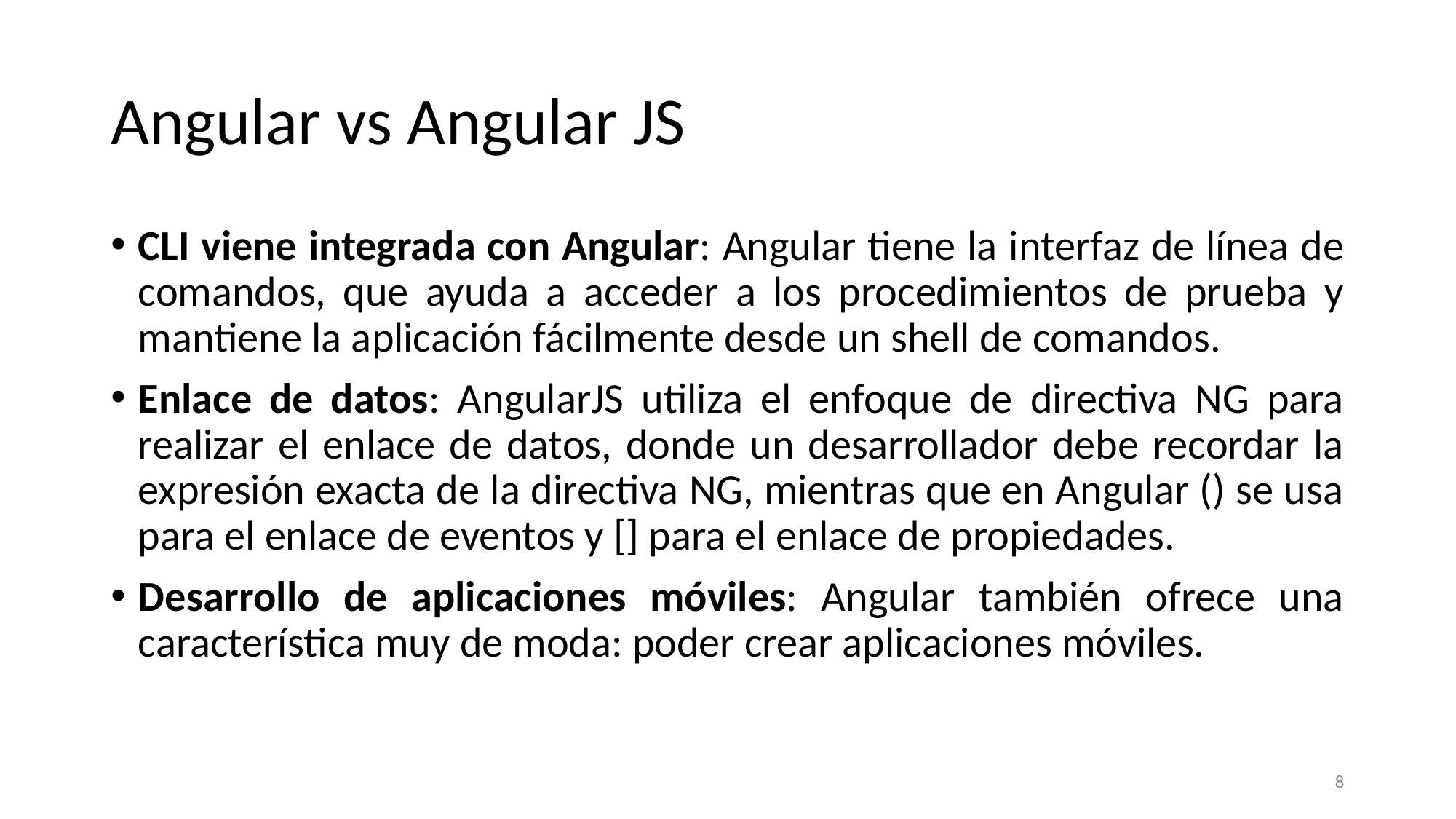

# Angular vs Angular JS
CLI viene integrada con Angular: Angular tiene la interfaz de línea de comandos, que ayuda a acceder a los procedimientos de prueba y mantiene la aplicación fácilmente desde un shell de comandos.
Enlace de datos: AngularJS utiliza el enfoque de directiva NG para realizar el enlace de datos, donde un desarrollador debe recordar la expresión exacta de la directiva NG, mientras que en Angular () se usa para el enlace de eventos y [] para el enlace de propiedades.
Desarrollo de aplicaciones móviles: Angular también ofrece una característica muy de moda: poder crear aplicaciones móviles.
8